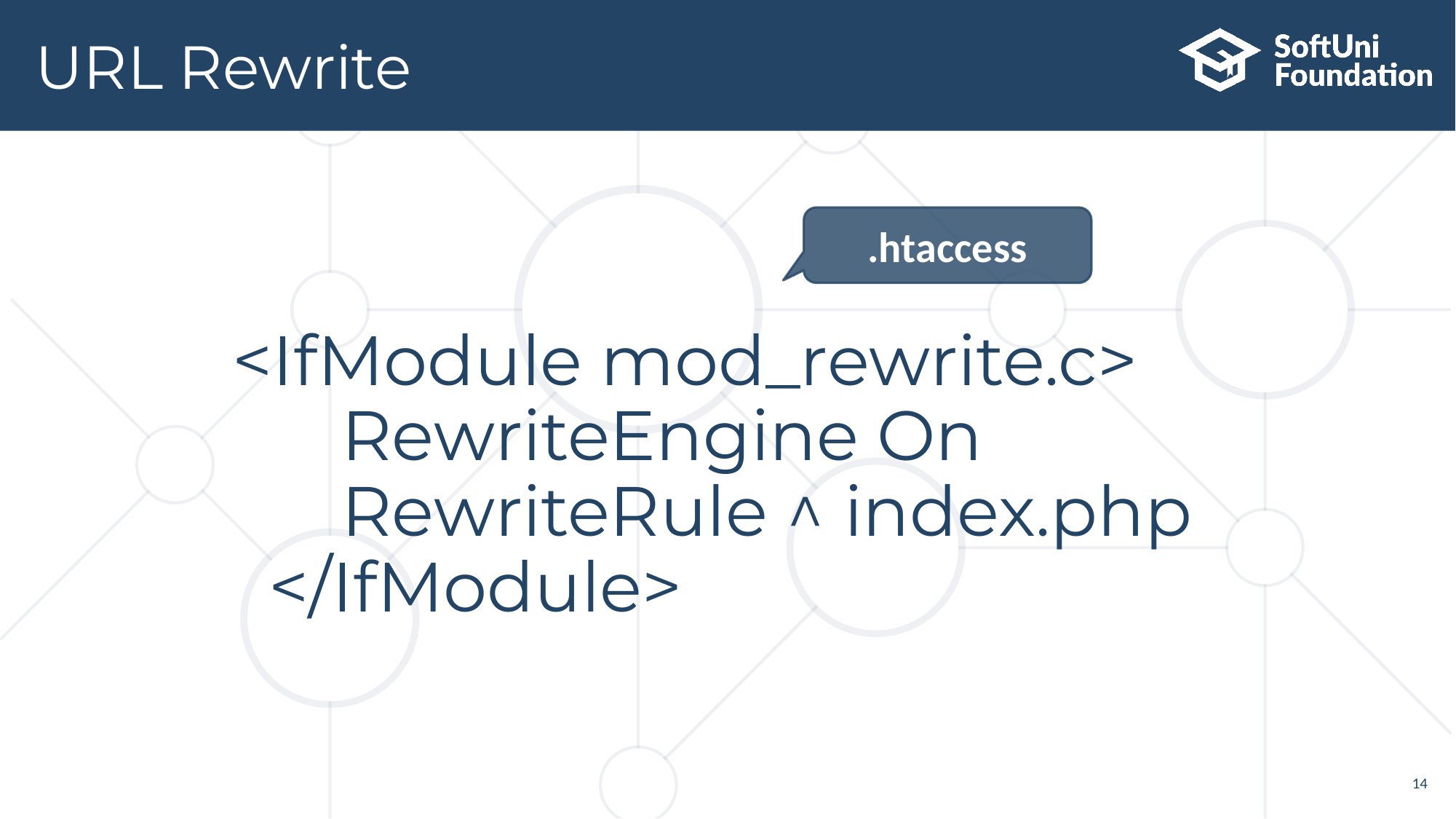

# URL Rewrite
.htaccess
<IfModule mod_rewrite.c>
      RewriteEngine On
      RewriteRule ^ index.php
  </IfModule>
14